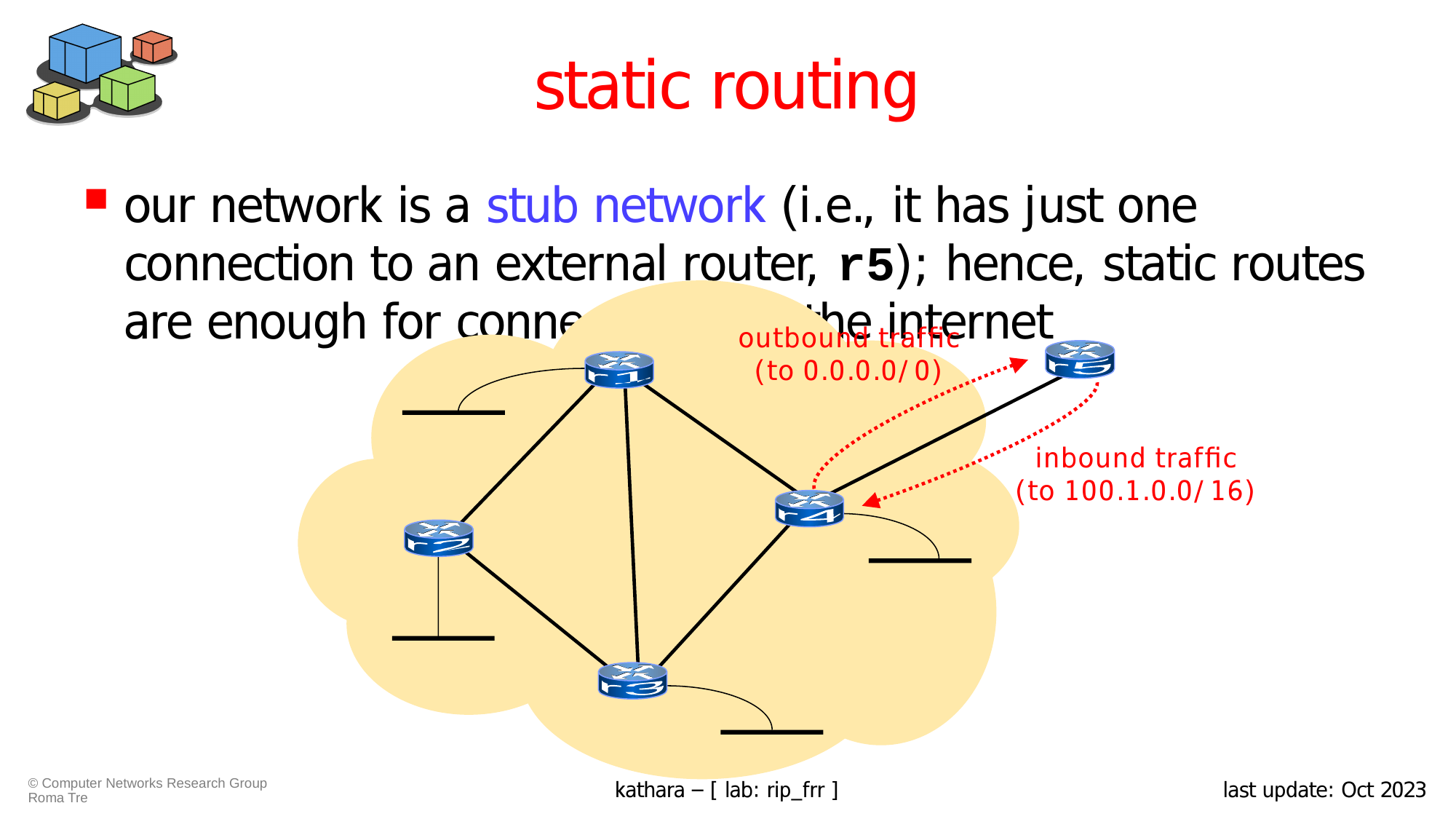

# static routing
our network is a stub network (i.e., it has just one connection to an external router, r5); hence, static routes are enough for connecting it to the internet

outbound traffic
(to 0.0.0.0/0)

  r5

  r1

inbound traffic
(to 100.1.0.0/16)

  r4

  r2

  r3

kathara – [ lab: rip_frr ]
last update: Oct 2023